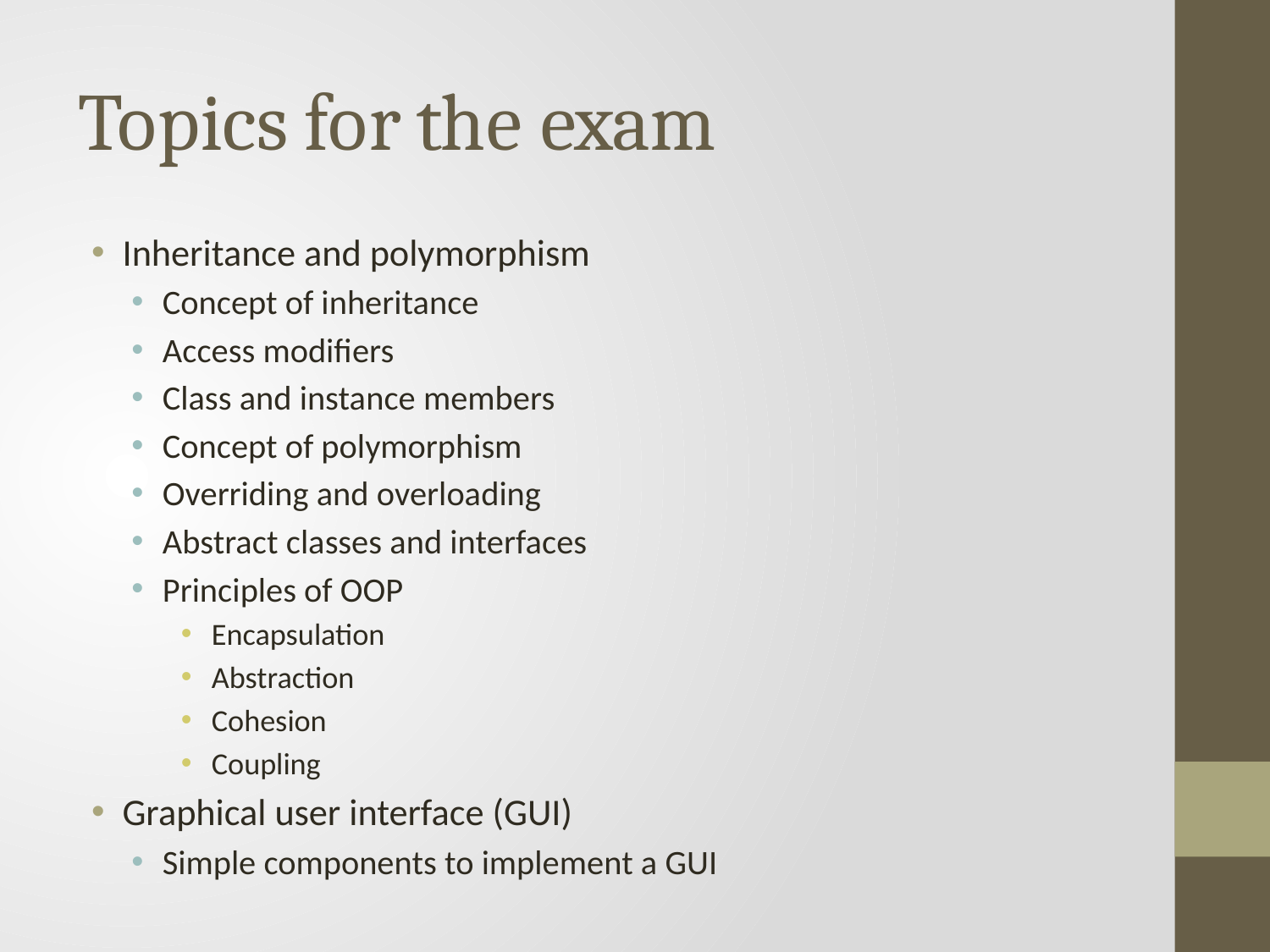

# Topics for the exam
Inheritance and polymorphism
Concept of inheritance
Access modifiers
Class and instance members
Concept of polymorphism
Overriding and overloading
Abstract classes and interfaces
Principles of OOP
Encapsulation
Abstraction
Cohesion
Coupling
Graphical user interface (GUI)
Simple components to implement a GUI